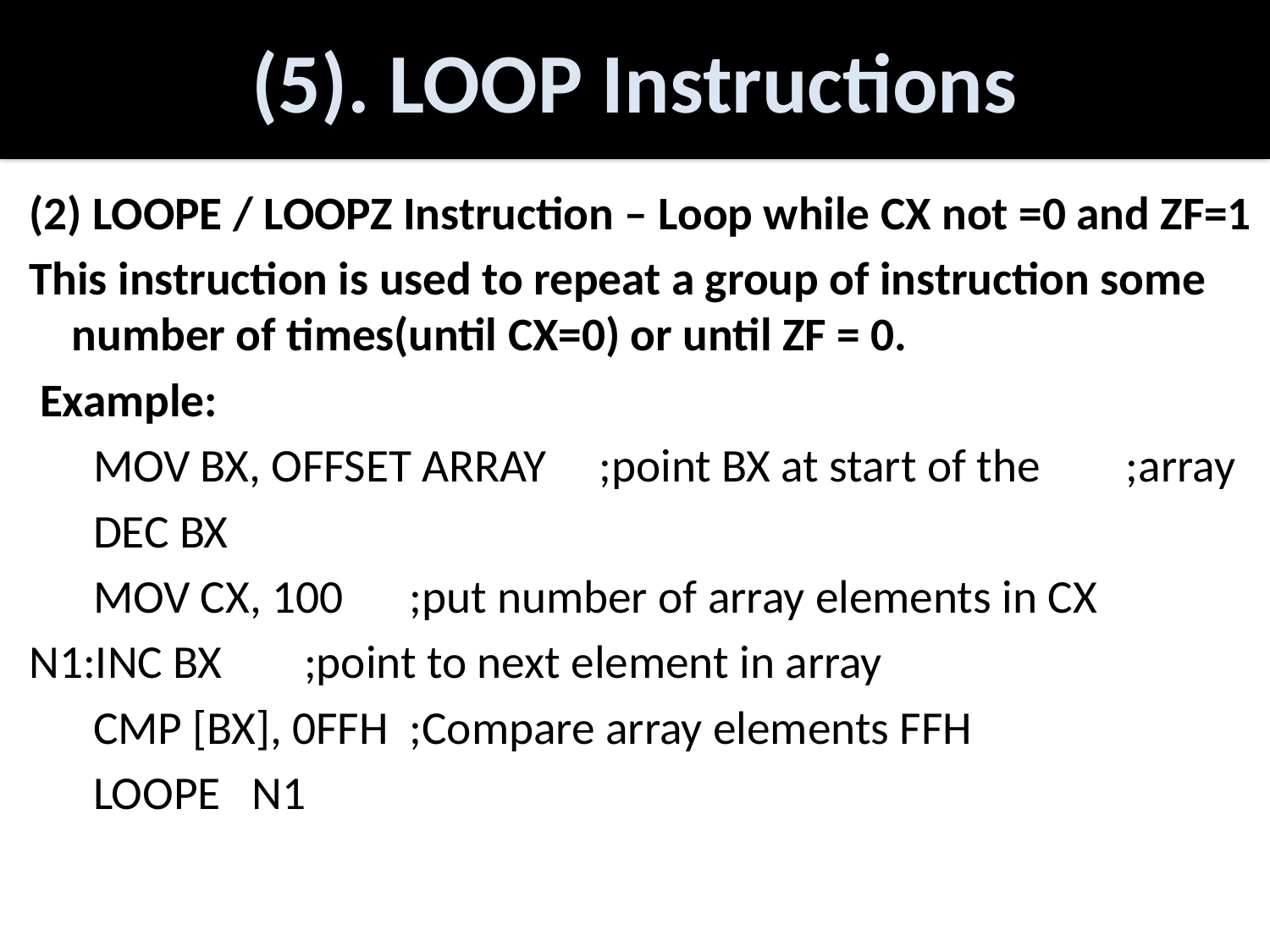

# (5). LOOP Instructions
(2) LOOPE / LOOPZ Instruction – Loop while CX not =0 and ZF=1
This instruction is used to repeat a group of instruction some number of times(until CX=0) or until ZF = 0.
 Example:
	  MOV BX, OFFSET ARRAY 	;point BX at start of the 					;array
	  DEC BX
	  MOV CX, 100 	  ;put number of array elements in CX
N1:INC BX		  ;point to next element in array
	  CMP [BX], 0FFH  ;Compare array elements FFH
	  LOOPE   N1